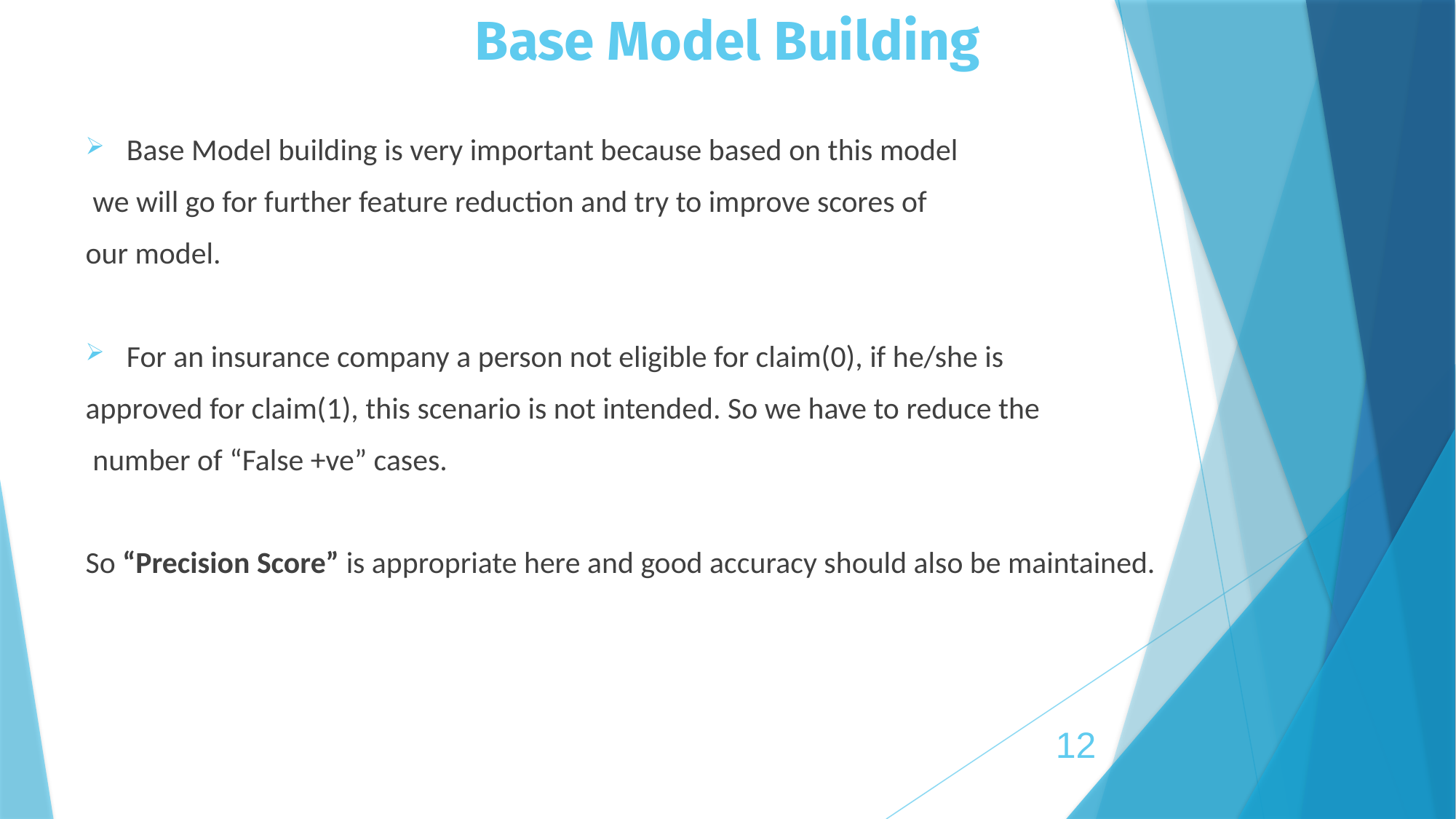

# Base Model Building
Base Model building is very important because based on this model
 we will go for further feature reduction and try to improve scores of
our model.

For an insurance company a person not eligible for claim(0), if he/she is
approved for claim(1), this scenario is not intended. So we have to reduce the
 number of “False +ve” cases.

So “Precision Score” is appropriate here and good accuracy should also be maintained.

12